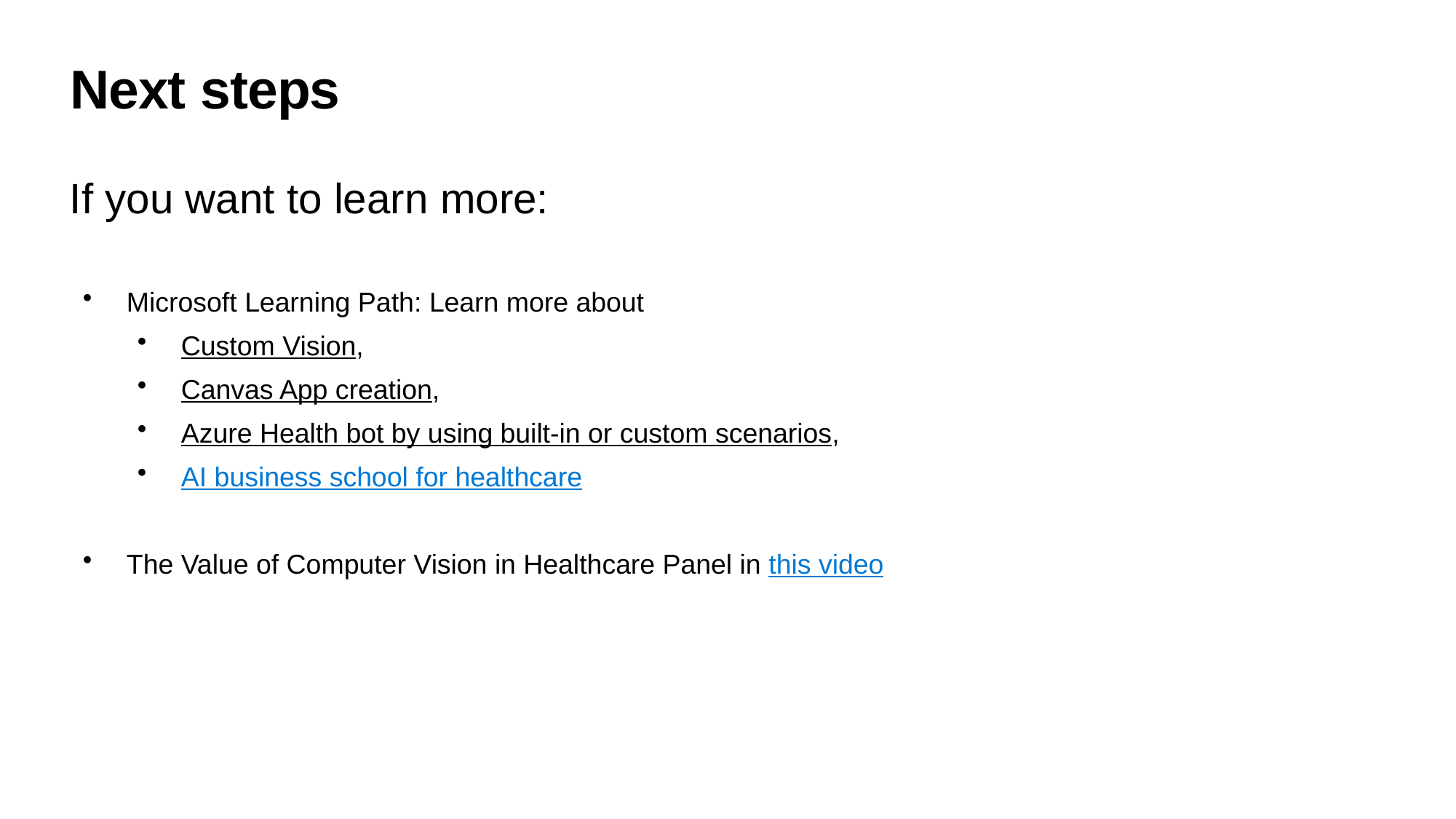

# Next steps
If you want to learn more:
Microsoft Learning Path: Learn more about
Custom Vision,
Canvas App creation,
Azure Health bot by using built-in or custom scenarios,
AI business school for healthcare

The Value of Computer Vision in Healthcare Panel in this video